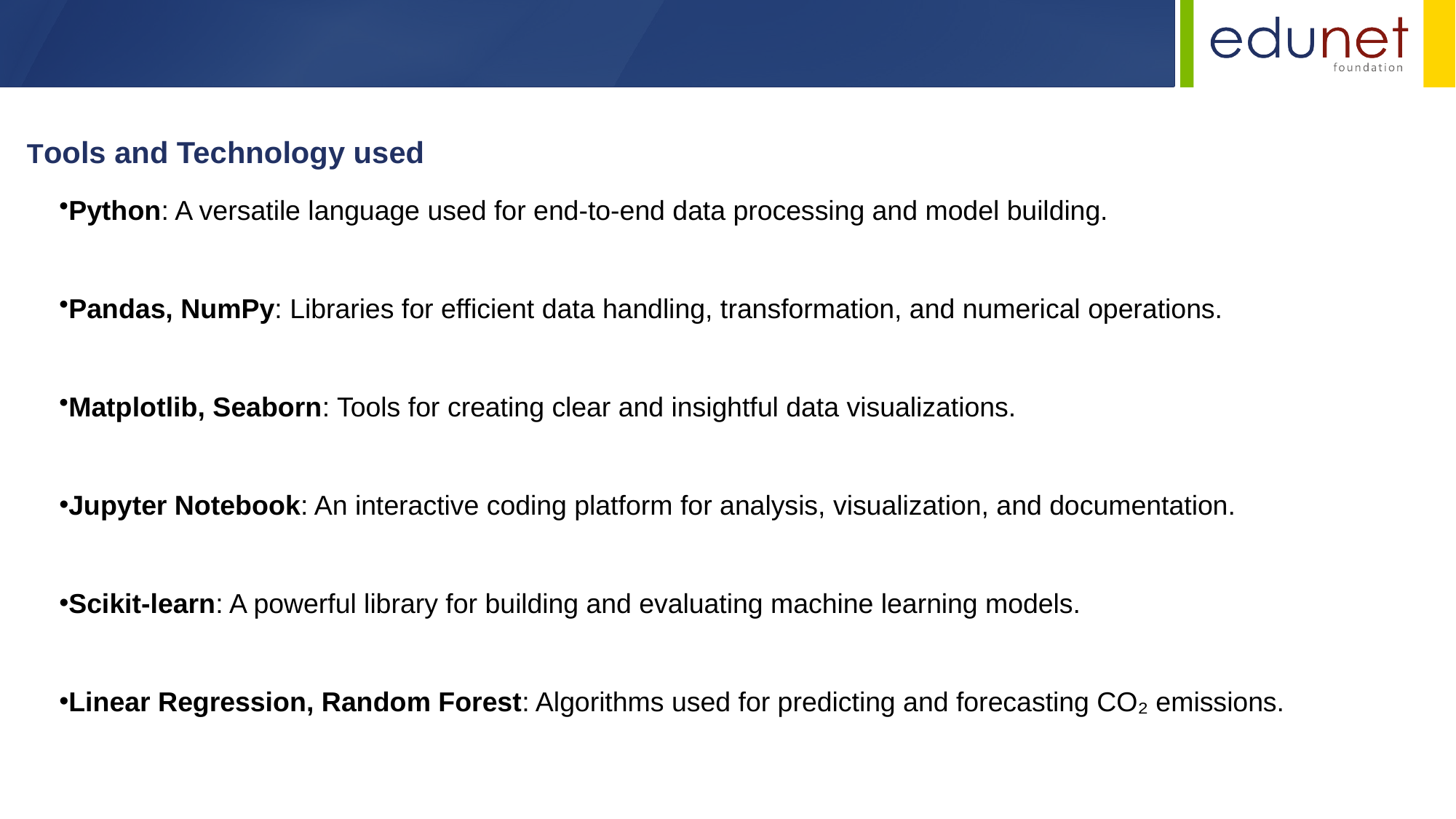

Tools and Technology used

Python: A versatile language used for end-to-end data processing and model building.

Pandas, NumPy: Libraries for efficient data handling, transformation, and numerical operations.

Matplotlib, Seaborn: Tools for creating clear and insightful data visualizations.

Jupyter Notebook: An interactive coding platform for analysis, visualization, and documentation.

Scikit-learn: A powerful library for building and evaluating machine learning models.

Linear Regression, Random Forest: Algorithms used for predicting and forecasting CO₂ emissions.